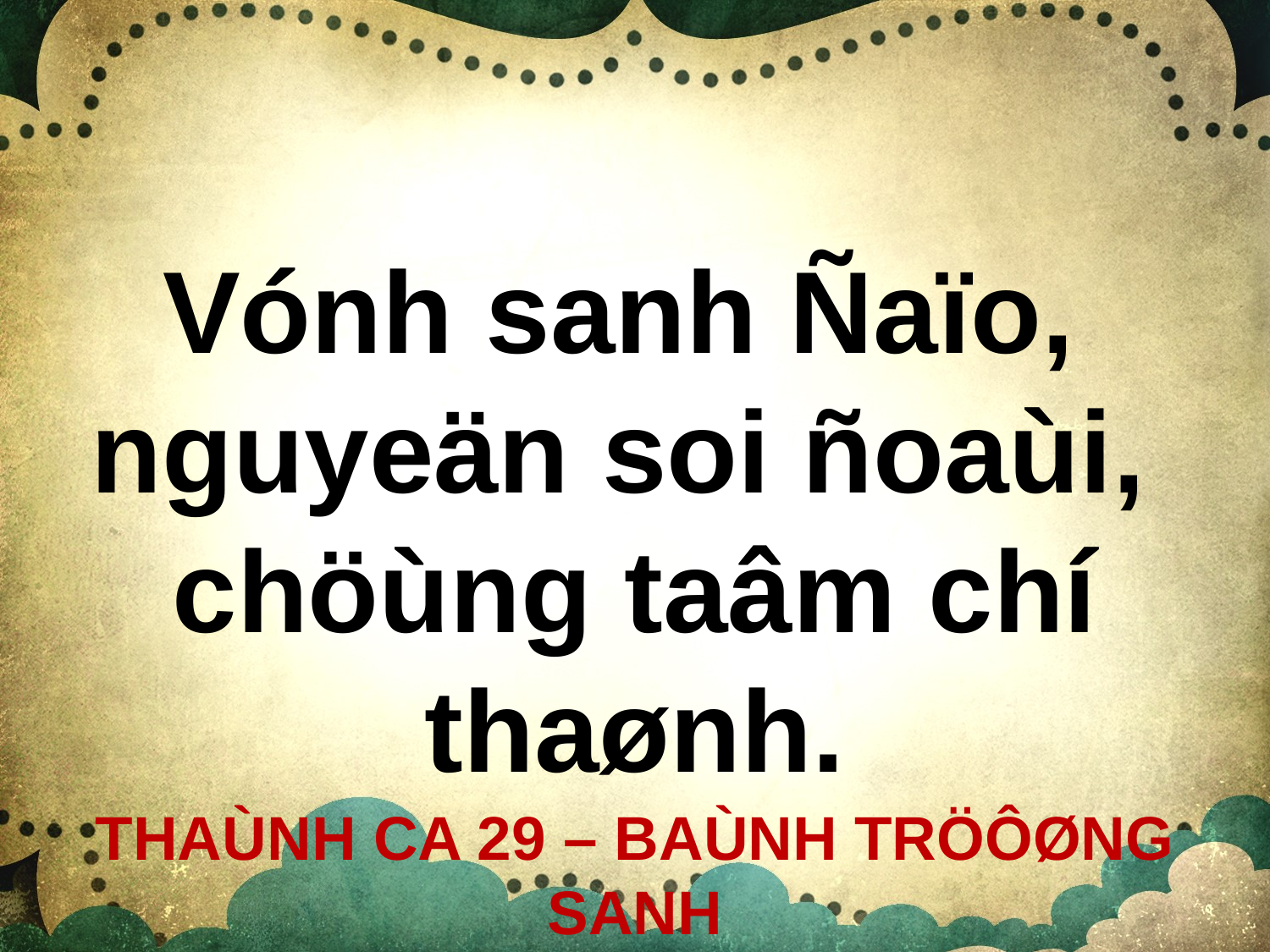

Vónh sanh Ñaïo,
nguyeän soi ñoaùi,
chöùng taâm chí thaønh.
THAÙNH CA 29 – BAÙNH TRÖÔØNG SANH